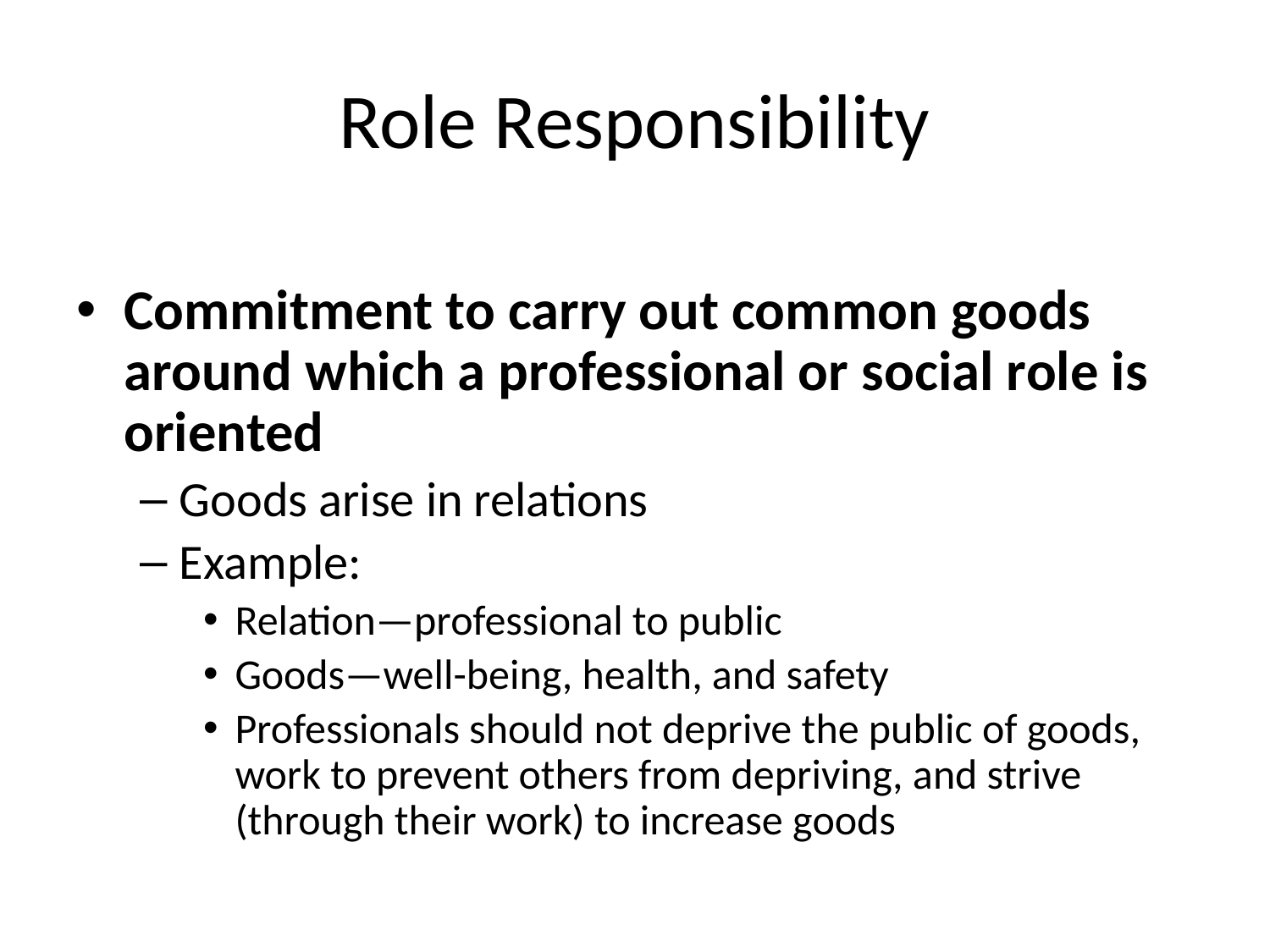

# Role Responsibility
Commitment to carry out common goods around which a professional or social role is oriented
Goods arise in relations
Example:
Relation—professional to public
Goods—well-being, health, and safety
Professionals should not deprive the public of goods, work to prevent others from depriving, and strive (through their work) to increase goods